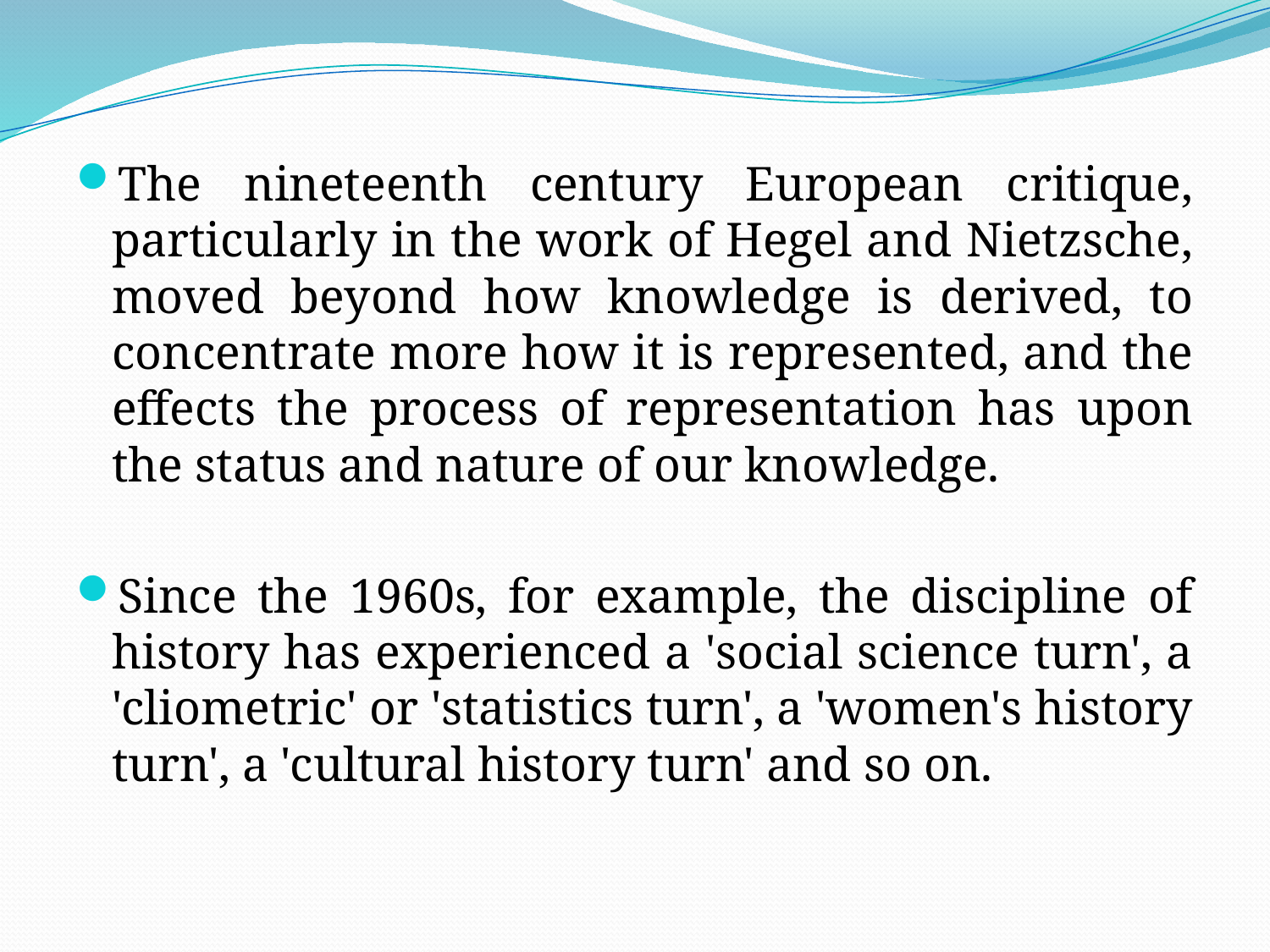

#
The nineteenth century European critique, particularly in the work of Hegel and Nietzsche, moved beyond how knowledge is derived, to concentrate more how it is represented, and the effects the process of representation has upon the status and nature of our knowledge.

Since the 1960s, for example, the discipline of history has experienced a 'social science turn', a 'cliometric' or 'statistics turn', a 'women's history turn', a 'cultural history turn' and so on.